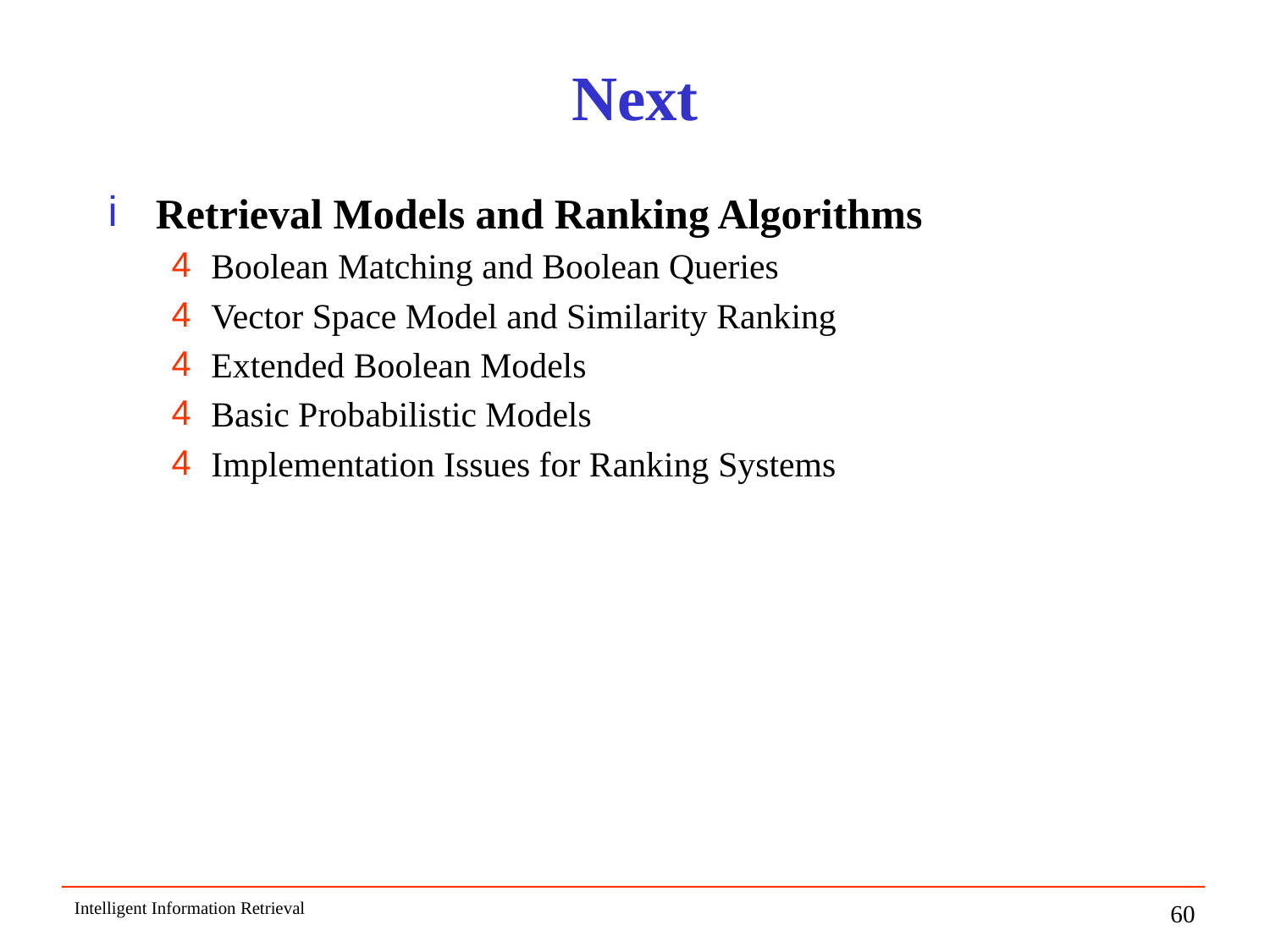

# Next
Retrieval Models and Ranking Algorithms
Boolean Matching and Boolean Queries
Vector Space Model and Similarity Ranking
Extended Boolean Models
Basic Probabilistic Models
Implementation Issues for Ranking Systems

Intelligent Information Retrieval
60